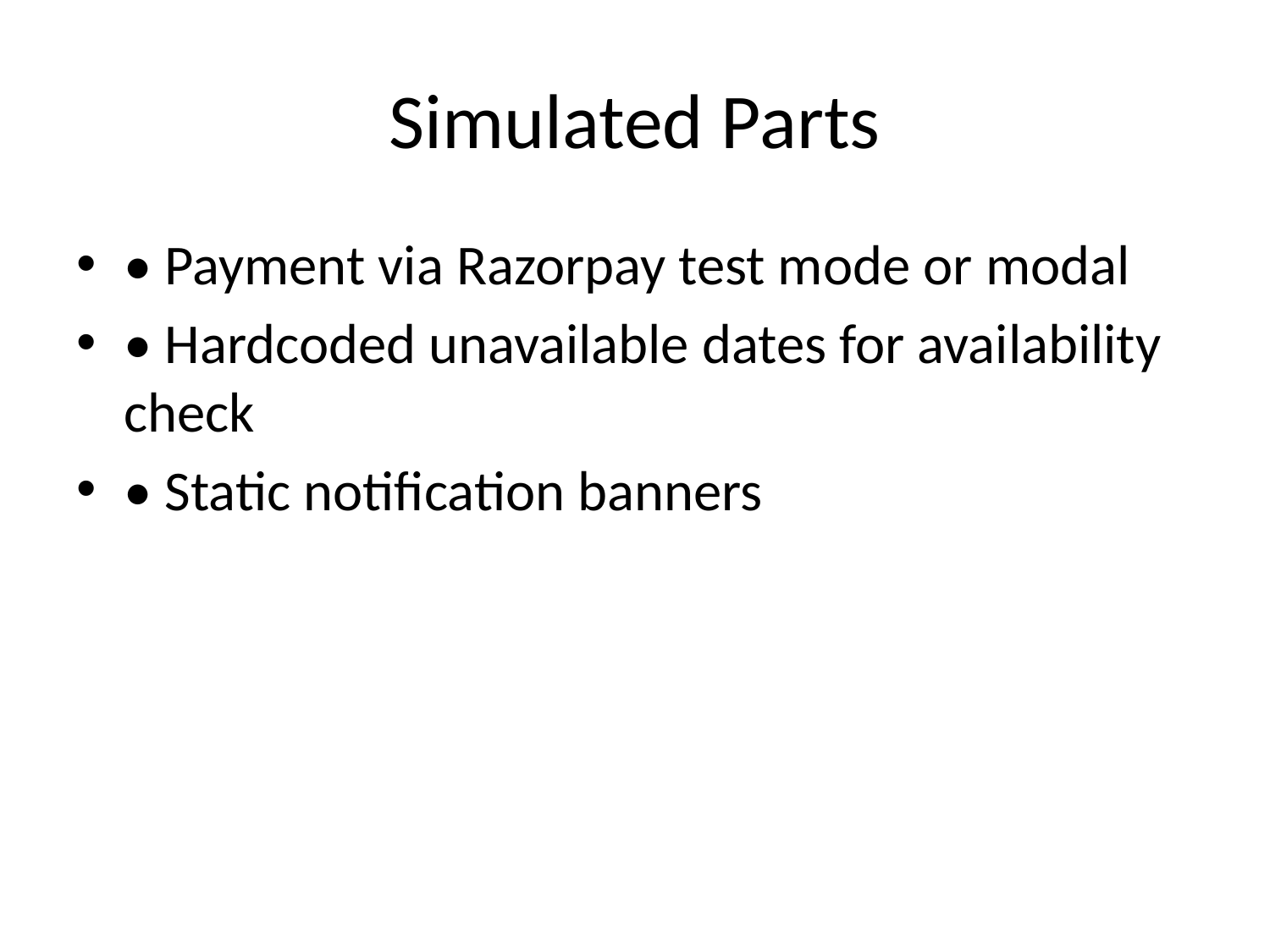

# Simulated Parts
• Payment via Razorpay test mode or modal
• Hardcoded unavailable dates for availability check
• Static notification banners